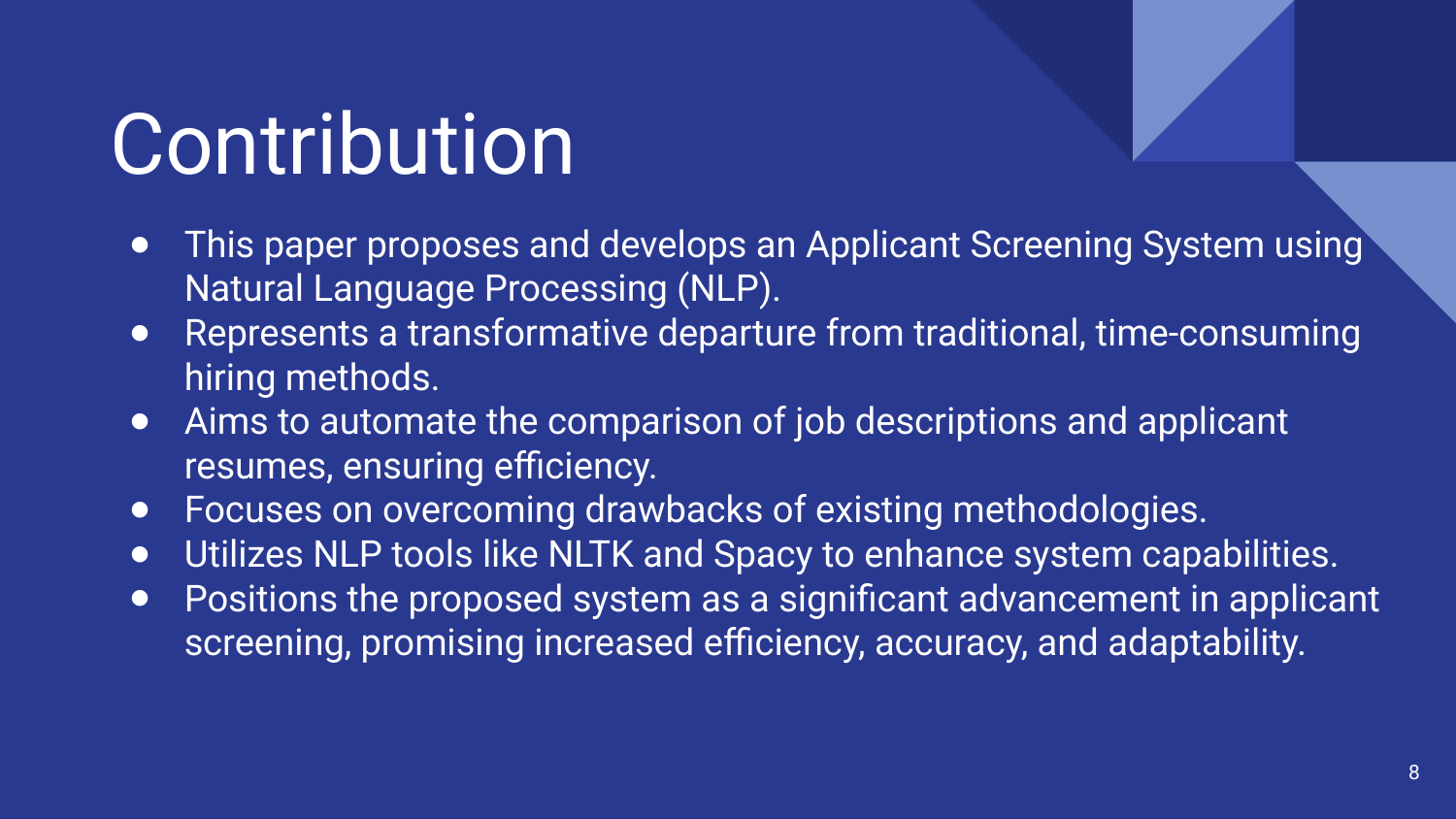

# Contribution
This paper proposes and develops an Applicant Screening System using Natural Language Processing (NLP).
Represents a transformative departure from traditional, time-consuming hiring methods.
Aims to automate the comparison of job descriptions and applicant resumes, ensuring efficiency.
Focuses on overcoming drawbacks of existing methodologies.
Utilizes NLP tools like NLTK and Spacy to enhance system capabilities.
Positions the proposed system as a significant advancement in applicant screening, promising increased efficiency, accuracy, and adaptability.

8